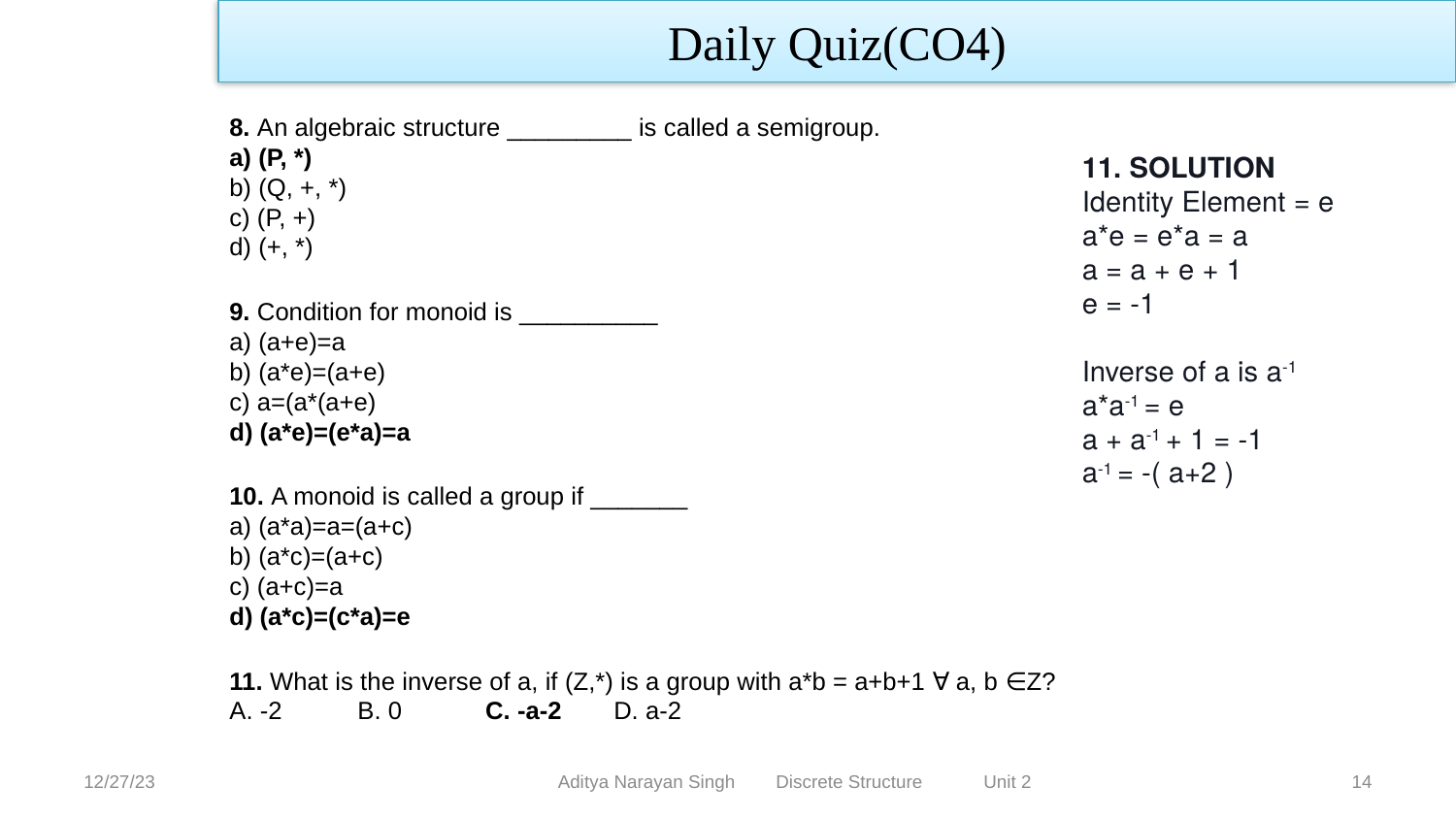

Daily Quiz(CO4)
8. An algebraic structure _________ is called a semigroup.
a) (P, *)
b) (Q, +, *)
c) (P, +)
d) (+, *)
9. Condition for monoid is __________
a) (a+e)=a
b) (a*e)=(a+e)
c) a=(a*(a+e)
d) (a*e)=(e*a)=a
10. A monoid is called a group if _______
a) (a*a)=a=(a+c)
b) (a*c)=(a+c)
c) (a+c)=a
d) (a*c)=(c*a)=e
11. What is the inverse of a, if (Z,*) is a group with a*b = a+b+1 ∀ a, b ∈Z?
A. -2		B. 0		C. -a-2		D. a-2

11. SOLUTION
Identity Element = e
a*e = e*a = a
a = a + e + 1
e = -1
Inverse of a is a-1 
a*a-1 = e
a + a-1 + 1 = -1
a-1 = -( a+2 )
Aditya Narayan Singh        Discrete Structure            Unit 2
12/27/23
14